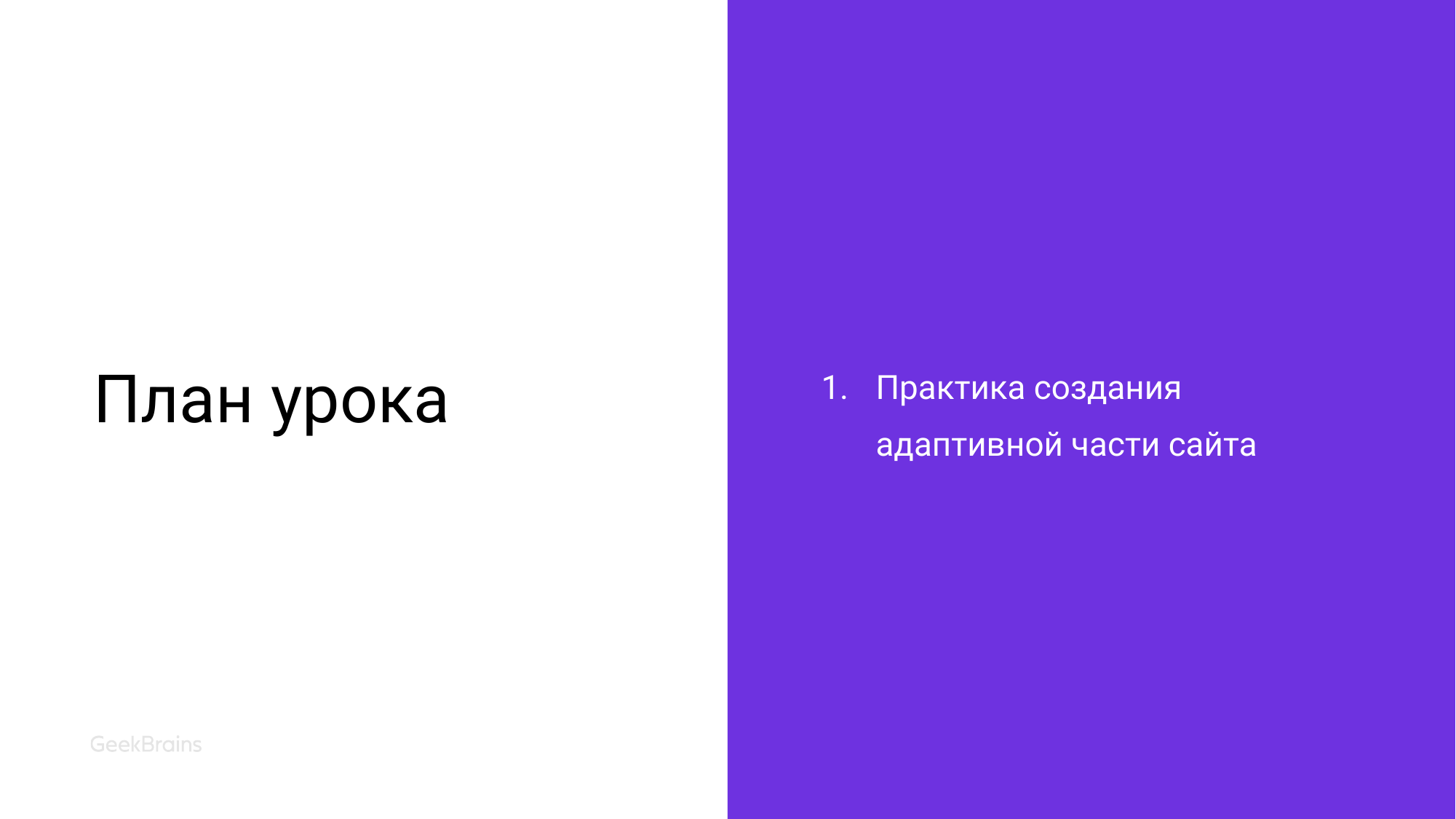

# План урока
Практика создания адаптивной части сайта